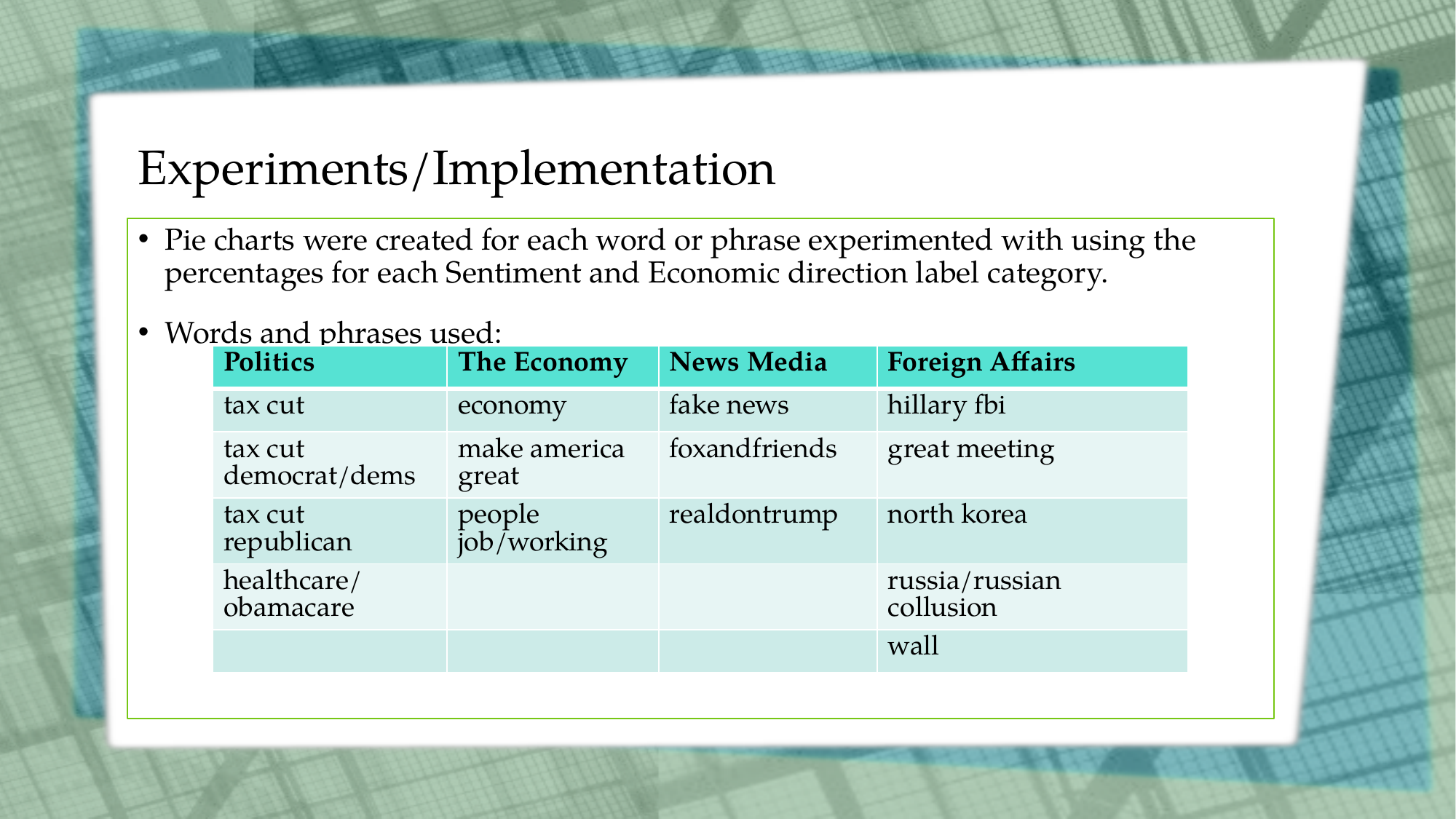

# Experiments/Implementation
Pie charts were created for each word or phrase experimented with using the percentages for each Sentiment and Economic direction label category.
Words and phrases used:

| Politics | The Economy | News Media | Foreign Affairs |
| --- | --- | --- | --- |
| tax cut | economy | fake news | hillary fbi |
| tax cut democrat/dems | make america great | foxandfriends | great meeting |
| tax cut republican | people job/working | realdontrump | north korea |
| healthcare/ obamacare |  |  | russia/russian collusion |
|  |  |  | wall |